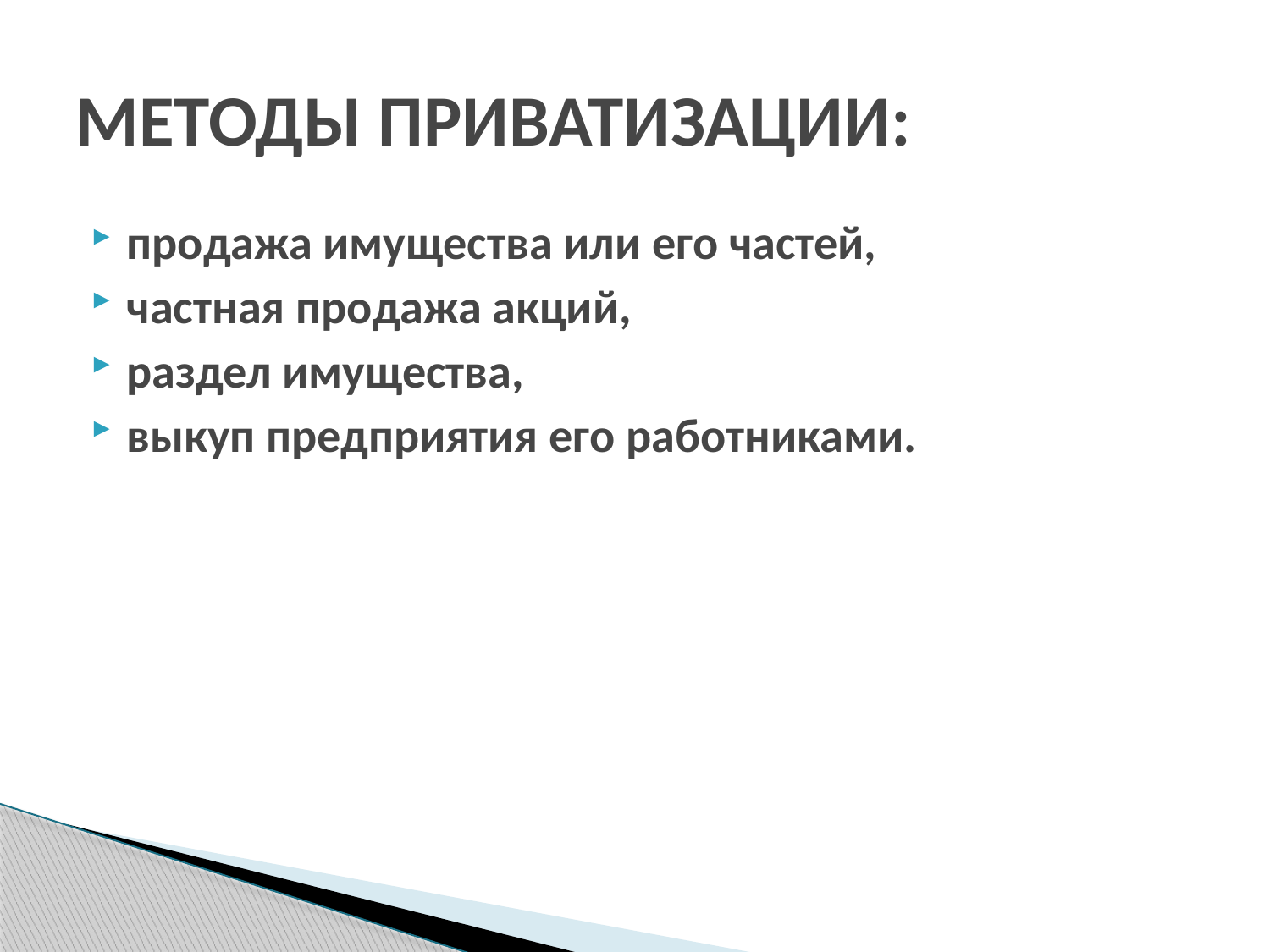

# МЕТОДЫ ПРИВАТИЗАЦИИ:
продажа имущества или его частей,
частная продажа акций,
раздел имущества,
выкуп предприятия его работниками.